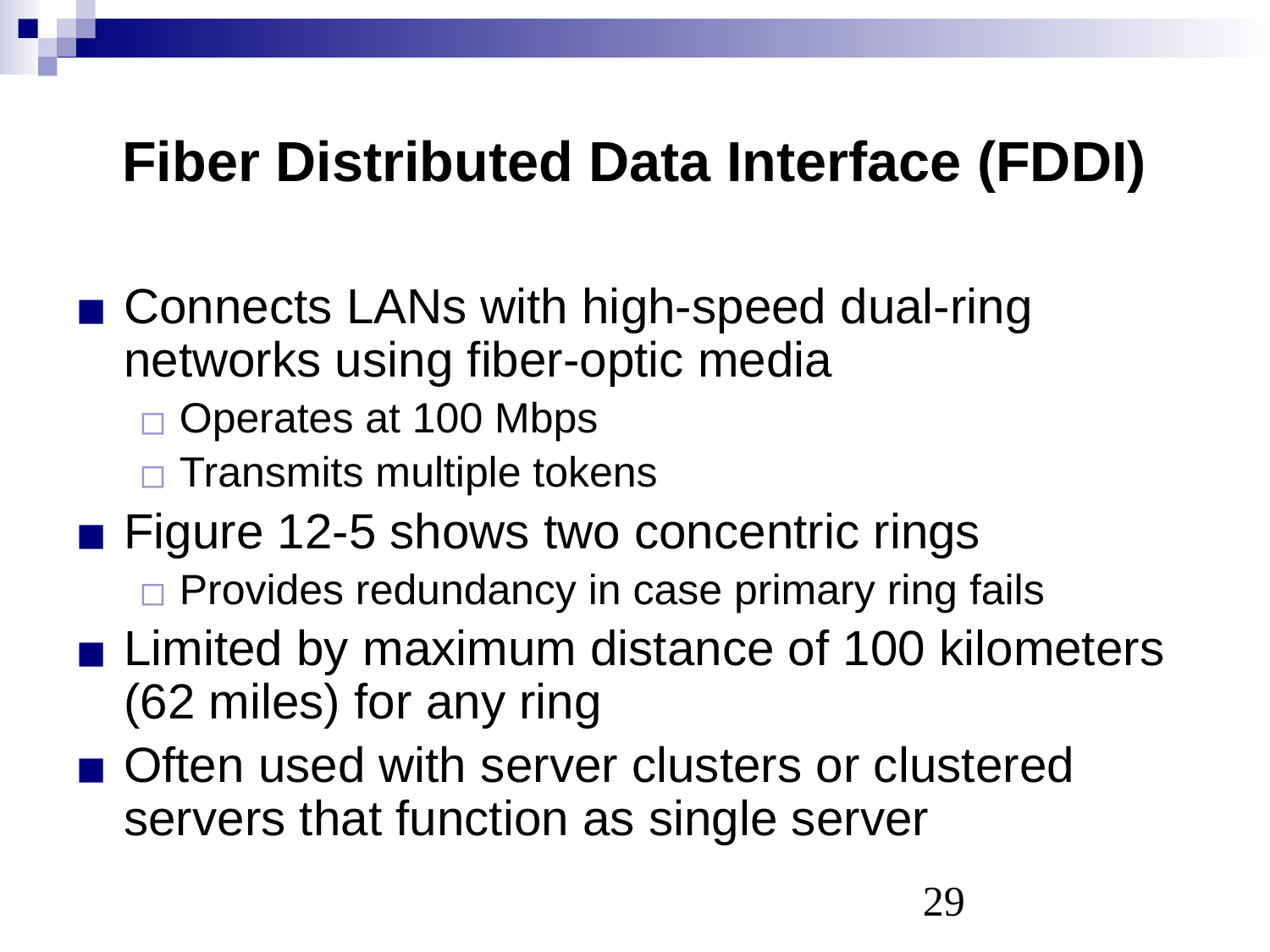

# Fiber Distributed Data Interface (FDDI)
Connects LANs with high-speed dual-ring networks using fiber-optic media
Operates at 100 Mbps
Transmits multiple tokens
Figure 12-5 shows two concentric rings
Provides redundancy in case primary ring fails
Limited by maximum distance of 100 kilometers (62 miles) for any ring
Often used with server clusters or clustered servers that function as single server
29